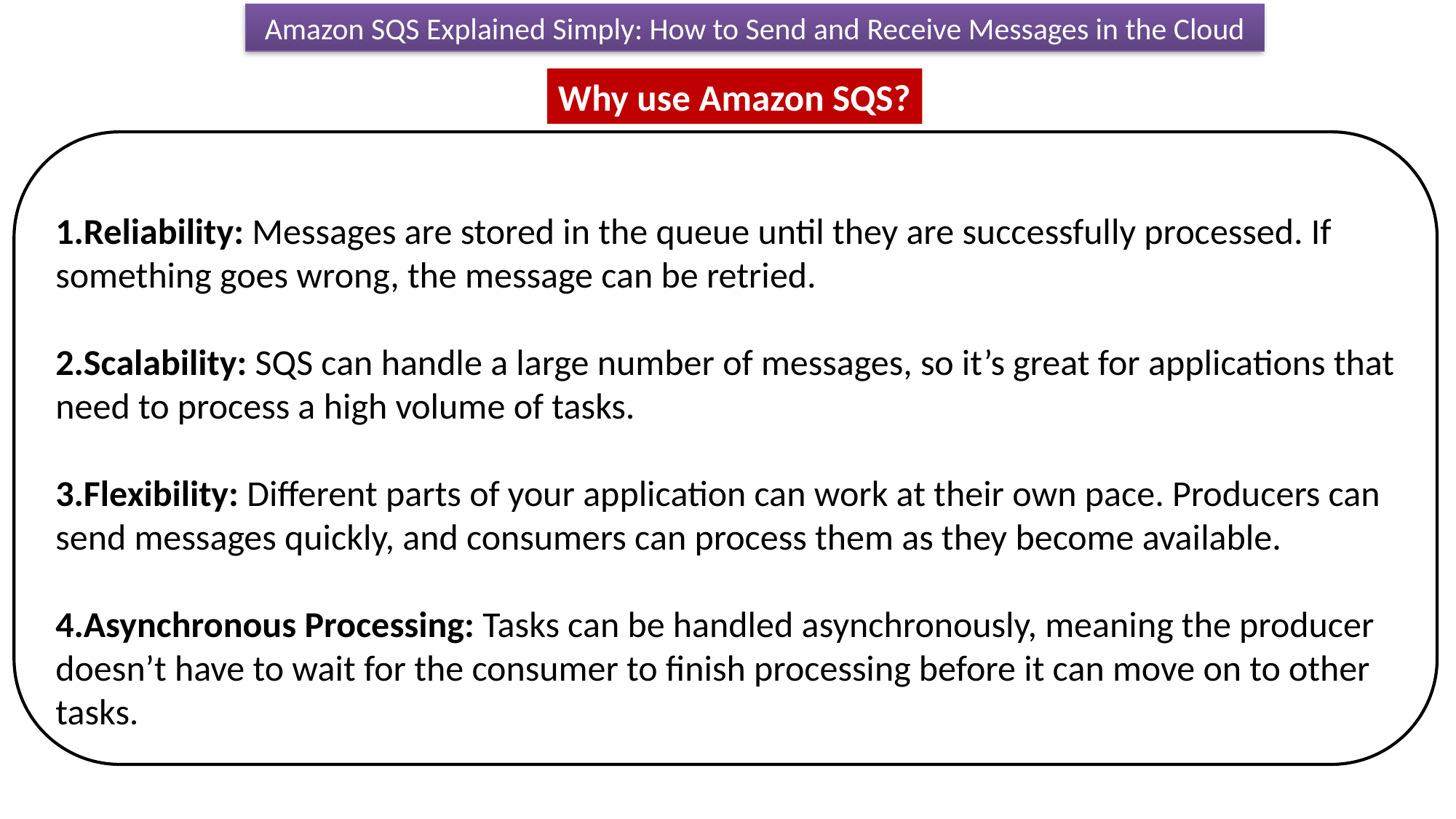

Amazon SQS Explained Simply: How to Send and Receive Messages in the Cloud

Why use Amazon SQS?

Reliability: Messages are stored in the queue until they are successfully processed. If something goes wrong, the message can be retried.
Scalability: SQS can handle a large number of messages, so it’s great for applications that need to process a high volume of tasks.
Flexibility: Different parts of your application can work at their own pace. Producers can send messages quickly, and consumers can process them as they become available.
Asynchronous Processing: Tasks can be handled asynchronously, meaning the producer doesn’t have to wait for the consumer to finish processing before it can move on to other tasks.